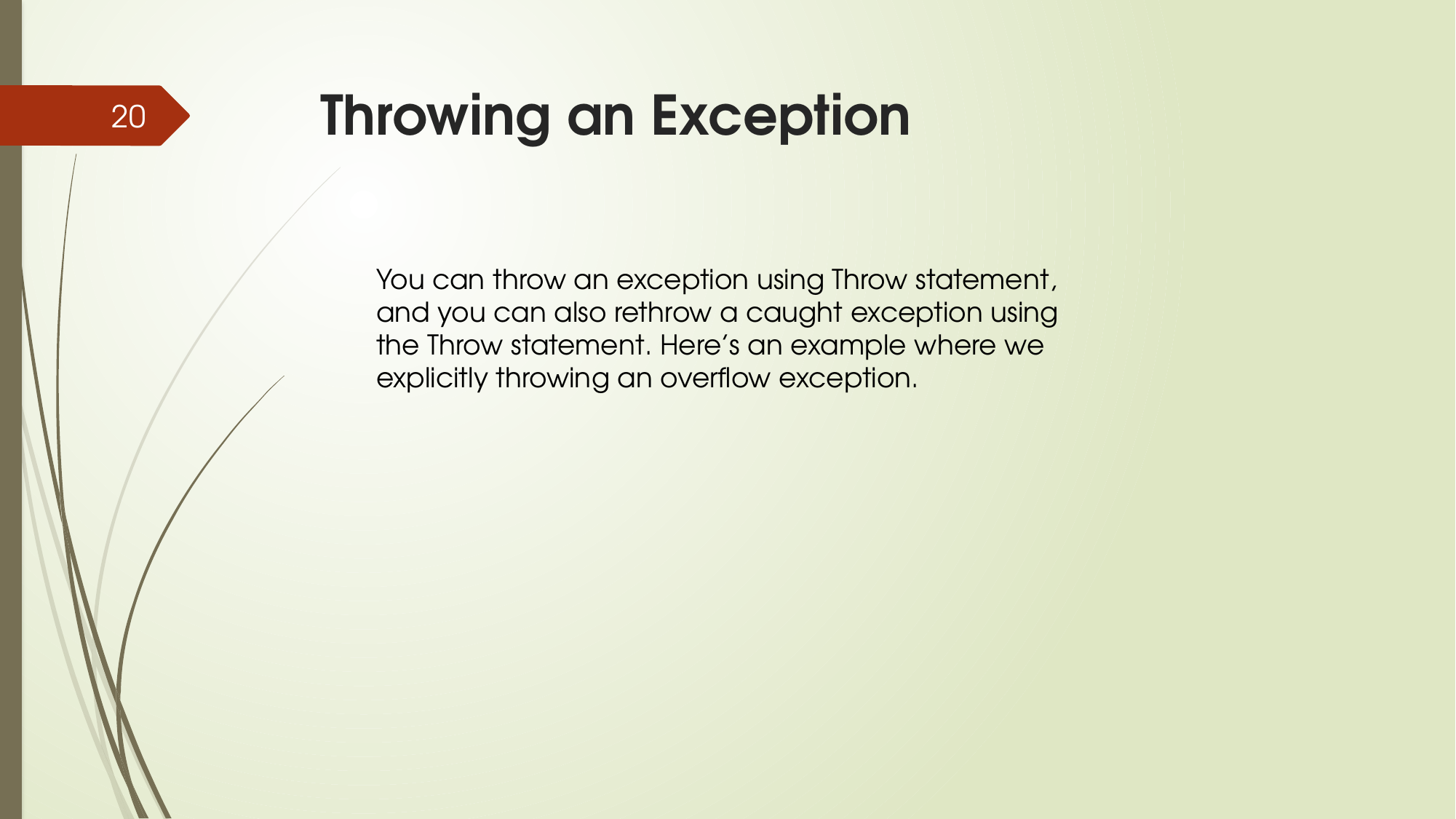

# Throwing an Exception
20
You can throw an exception using Throw statement, and you can also rethrow a caught exception using the Throw statement. Here’s an example where we explicitly throwing an overflow exception.